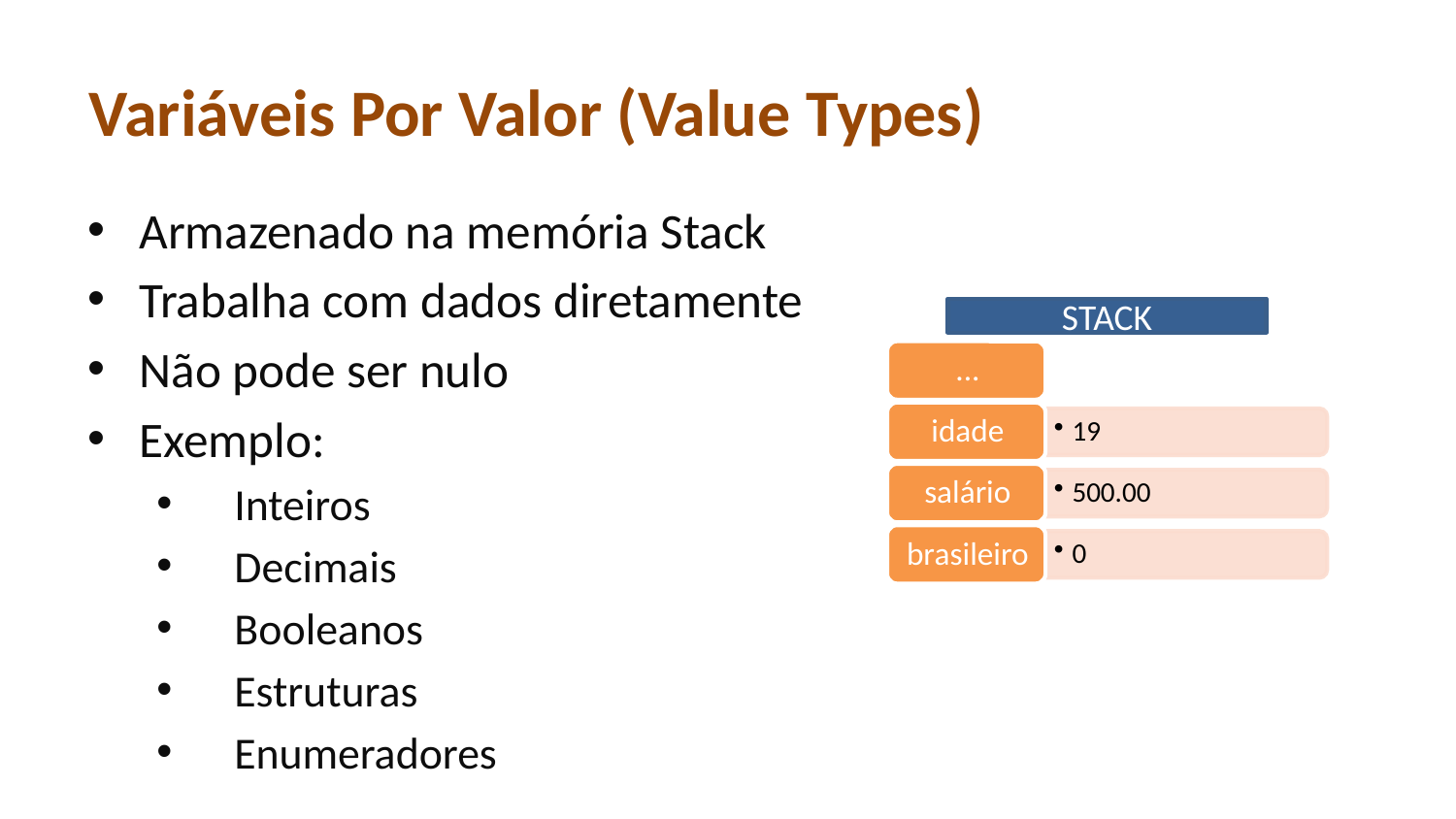

# Variáveis Por Valor (Value Types)
Armazenado na memória Stack
Trabalha com dados diretamente
Não pode ser nulo
Exemplo:
Inteiros
Decimais
Booleanos
Estruturas
Enumeradores
STACK
...
19
idade
500.00
salário
0
brasileiro